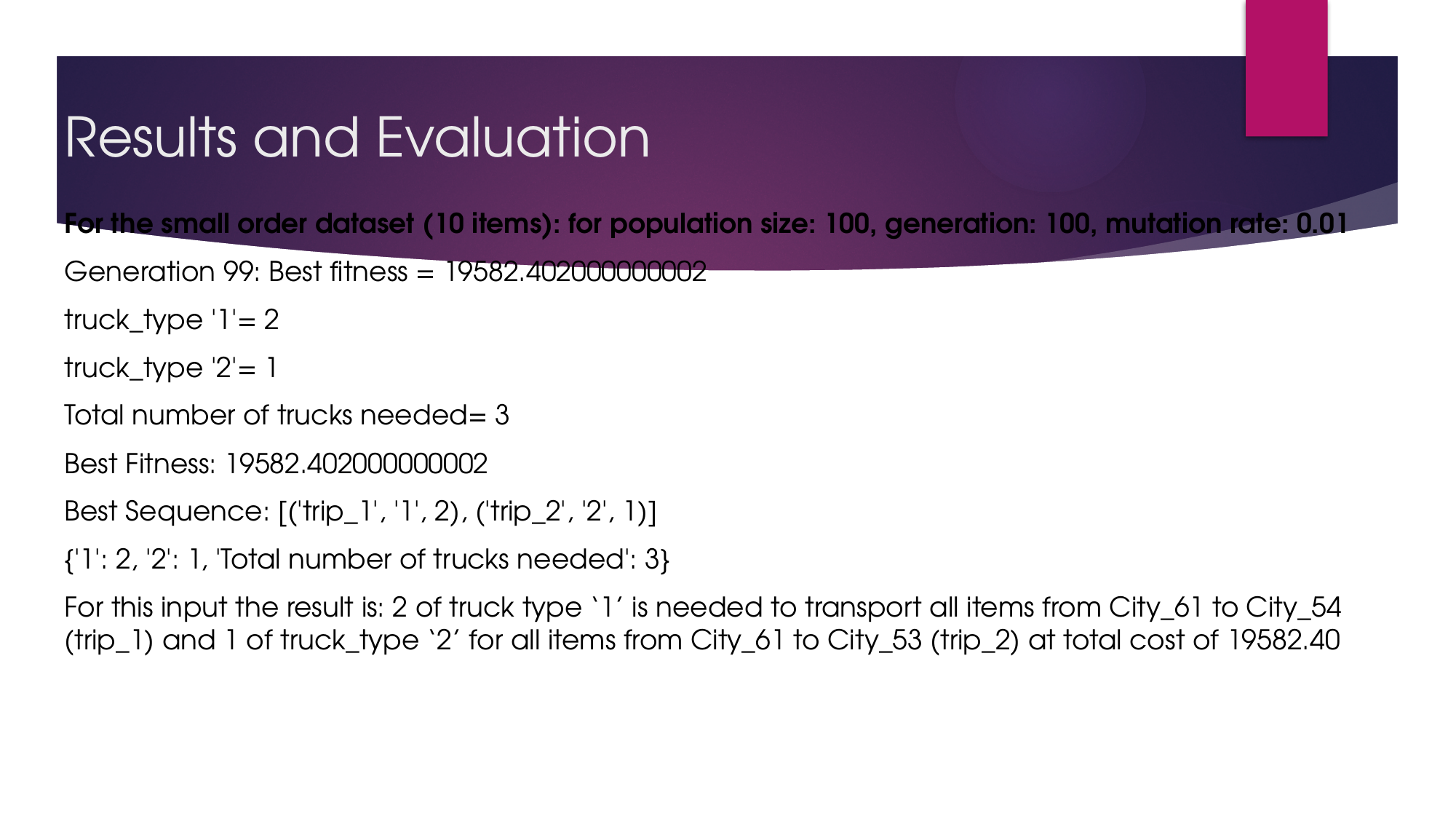

# Results and Evaluation
For the small order dataset (10 items): for population size: 100, generation: 100, mutation rate: 0.01
Generation 99: Best fitness = 19582.402000000002
truck_type '1'= 2
truck_type '2'= 1
Total number of trucks needed= 3
Best Fitness: 19582.402000000002
Best Sequence: [('trip_1', '1', 2), ('trip_2', '2', 1)]
{'1': 2, '2': 1, 'Total number of trucks needed': 3}
For this input the result is: 2 of truck type ‘1’ is needed to transport all items from City_61 to City_54 (trip_1) and 1 of truck_type ‘2’ for all items from City_61 to City_53 (trip_2) at total cost of 19582.40